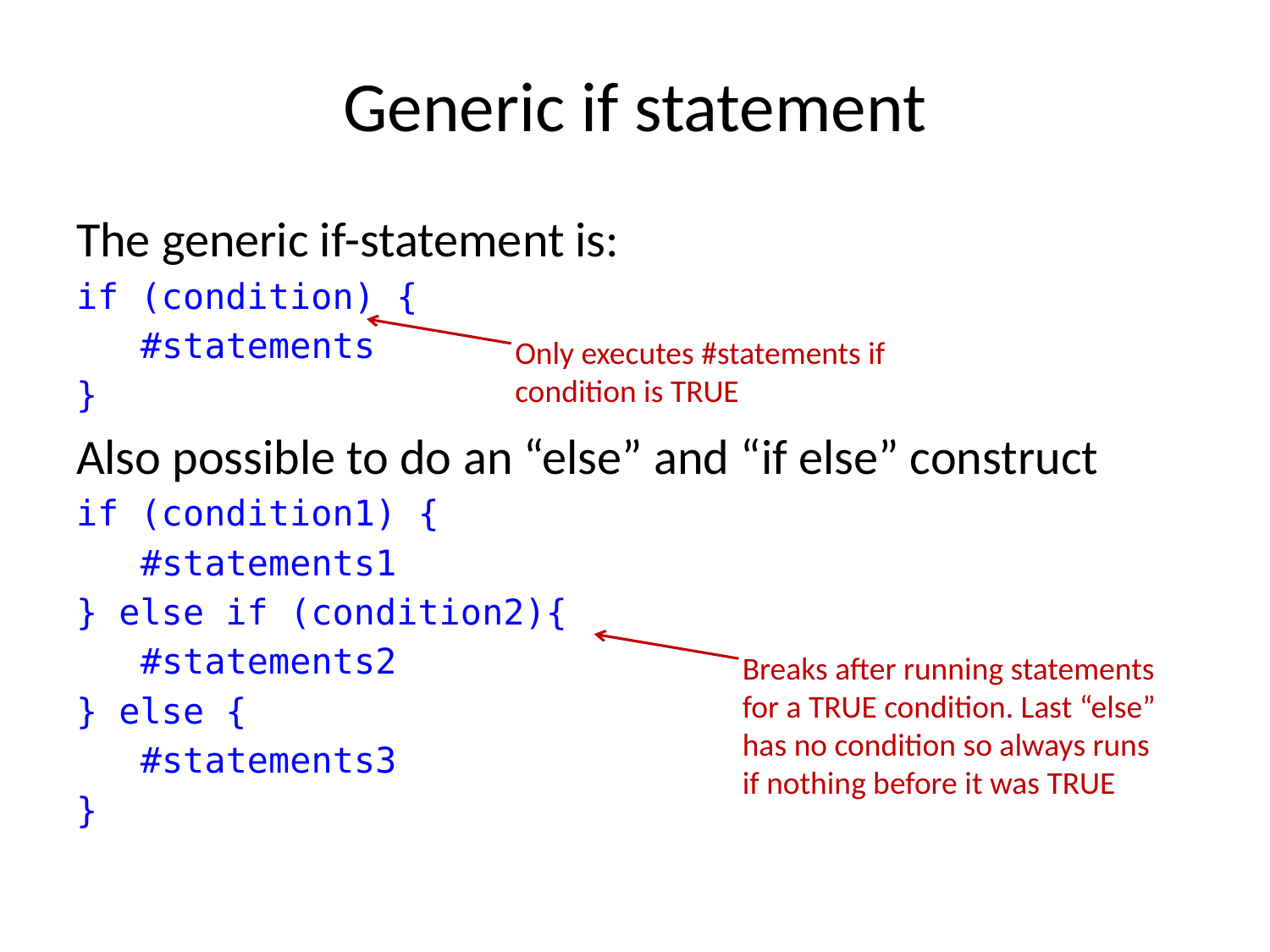

# Generic if statement
The generic if-statement is:
if (condition) {
   #statements
}
Also possible to do an “else” and “if else” construct
if (condition1) {
   #statements1
} else if (condition2){
   #statements2
} else {
   #statements3
}

Only executes #statements if condition is TRUE
Breaks after running statements for a TRUE condition. Last “else” has no condition so always runs if nothing before it was TRUE